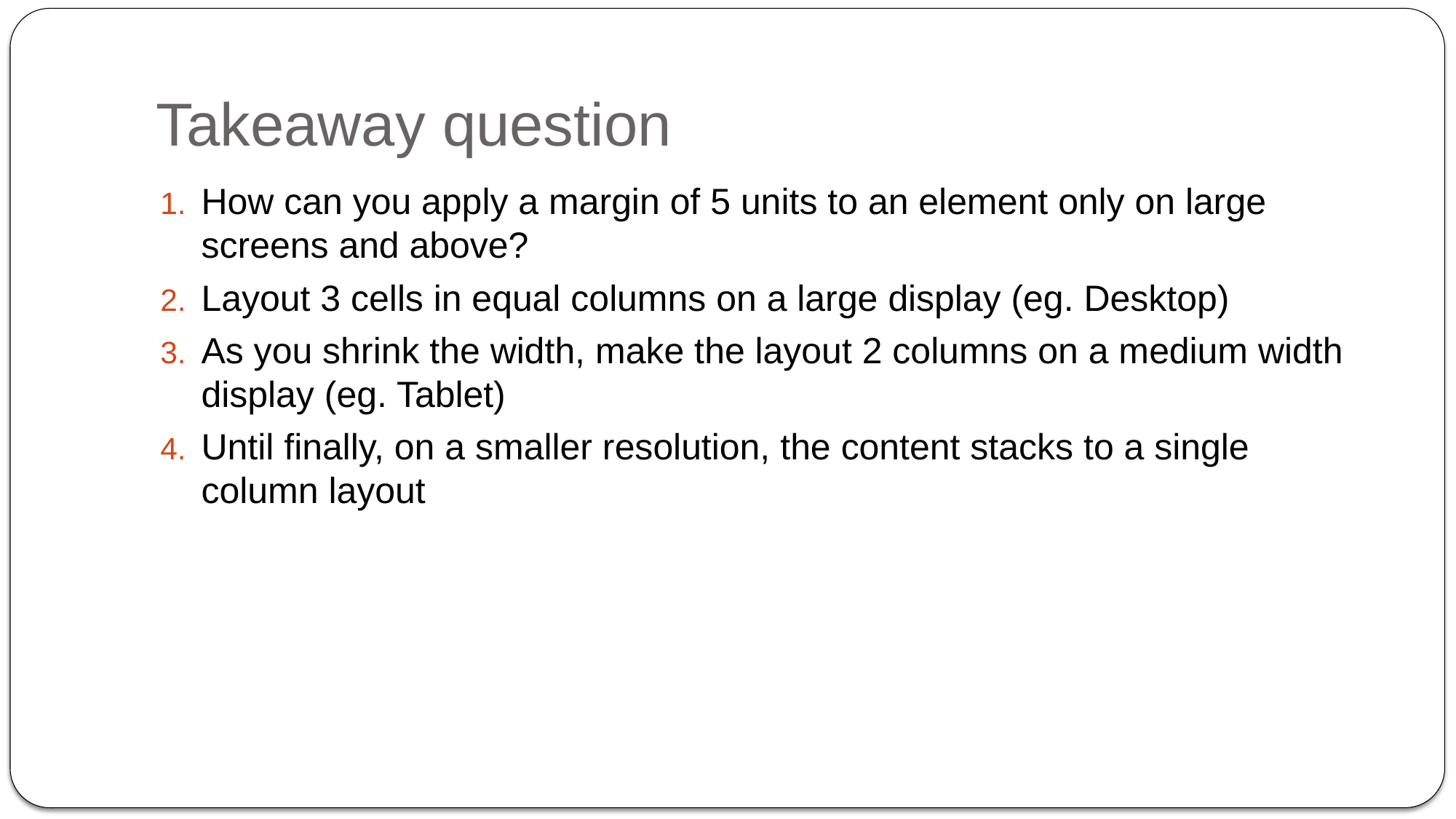

# Takeaway question
How can you apply a margin of 5 units to an element only on large screens and above?
Layout 3 cells in equal columns on a large display (eg. Desktop)
As you shrink the width, make the layout 2 columns on a medium width display (eg. Tablet)
Until finally, on a smaller resolution, the content stacks to a single column layout